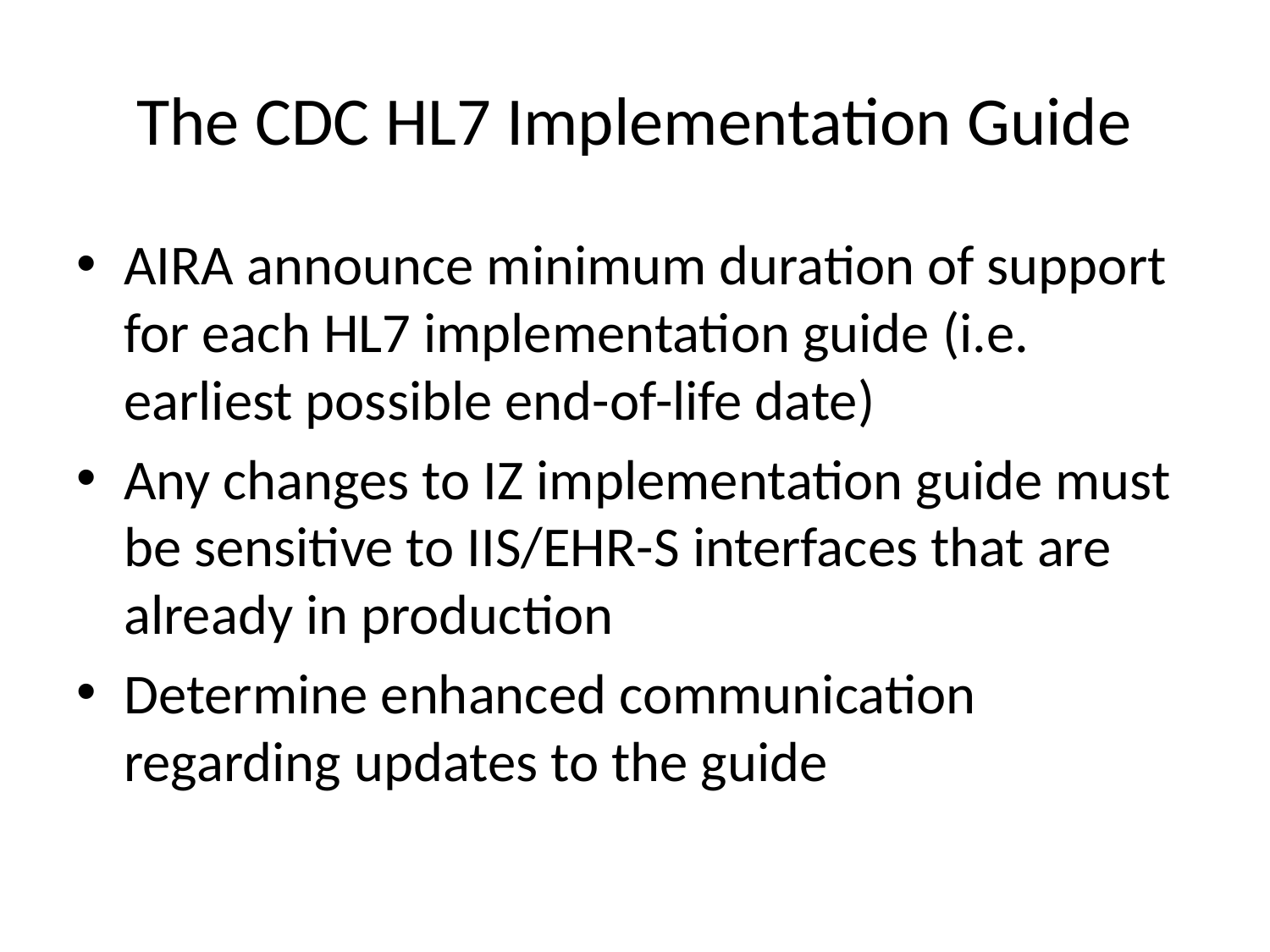

# The CDC HL7 Implementation Guide
AIRA announce minimum duration of support for each HL7 implementation guide (i.e. earliest possible end-of-life date)
Any changes to IZ implementation guide must be sensitive to IIS/EHR-S interfaces that are already in production
Determine enhanced communication regarding updates to the guide